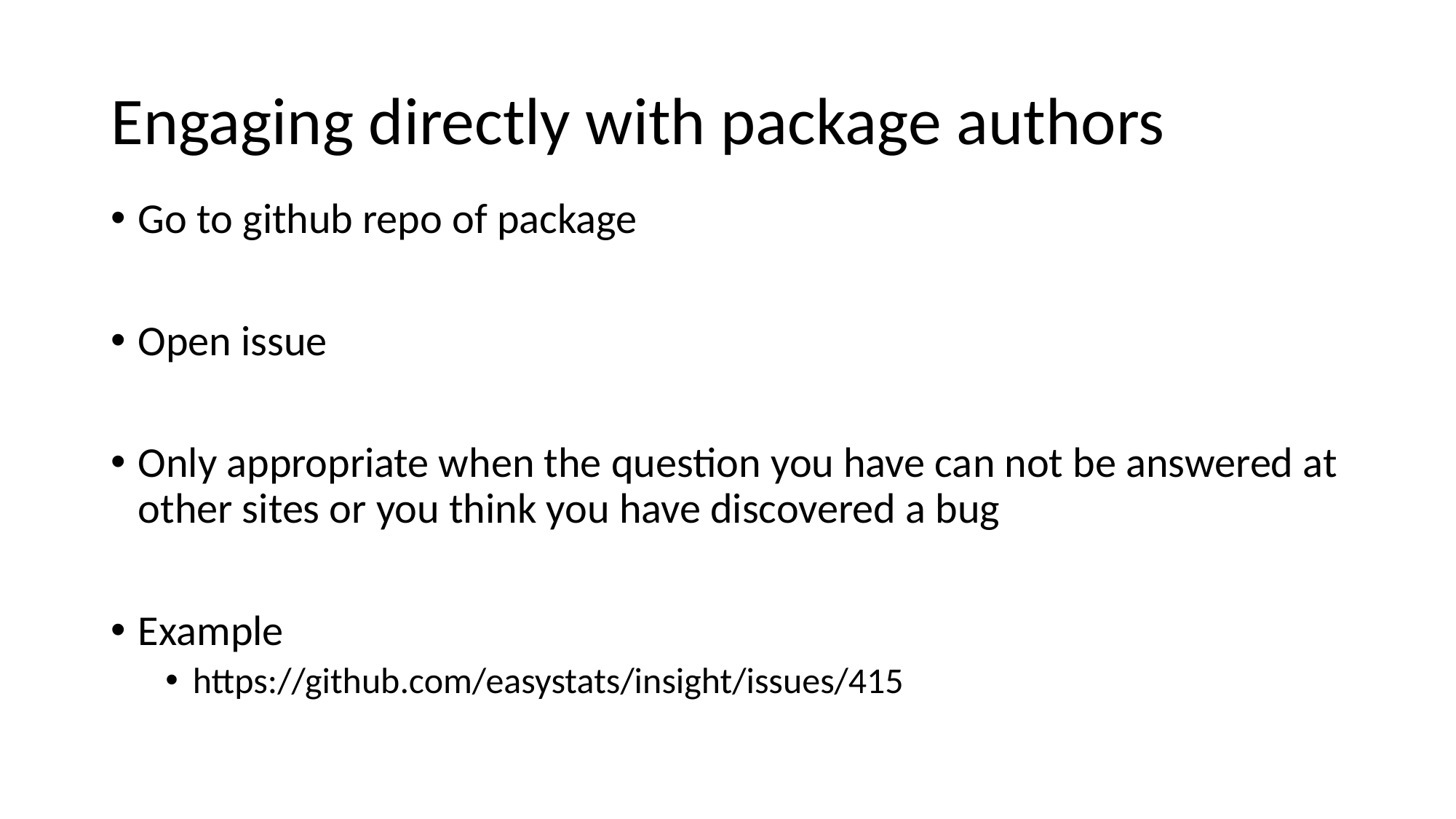

# Engaging directly with package authors
Go to github repo of package

Open issue

Only appropriate when the question you have can not be answered at other sites or you think you have discovered a bug

Example
https://github.com/easystats/insight/issues/415